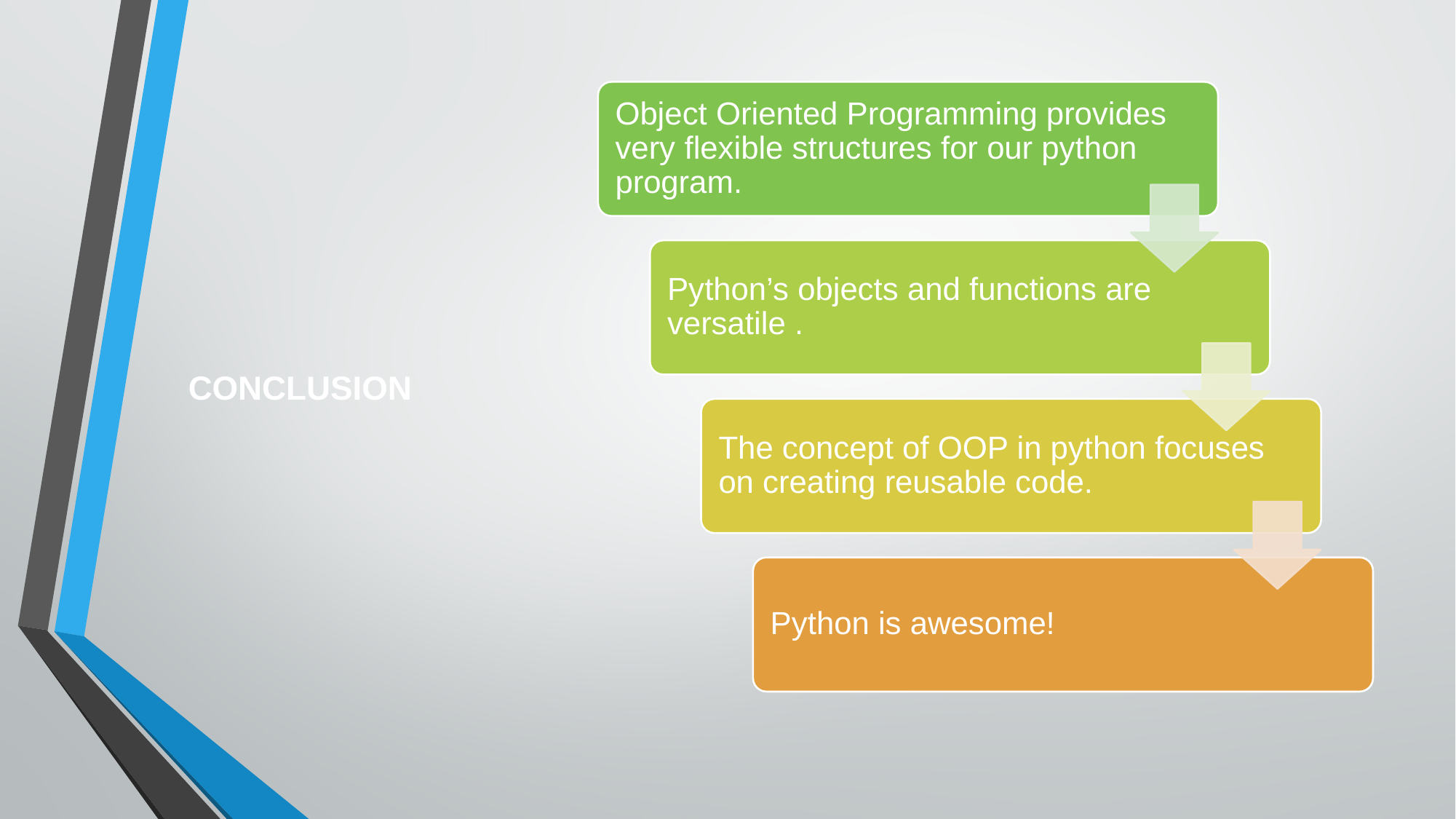

# CONCLUSION
Object Oriented Programming provides very flexible structures for our python program.
Python’s objects and functions are versatile .
The concept of OOP in python focuses on creating reusable code.
Python is awesome!